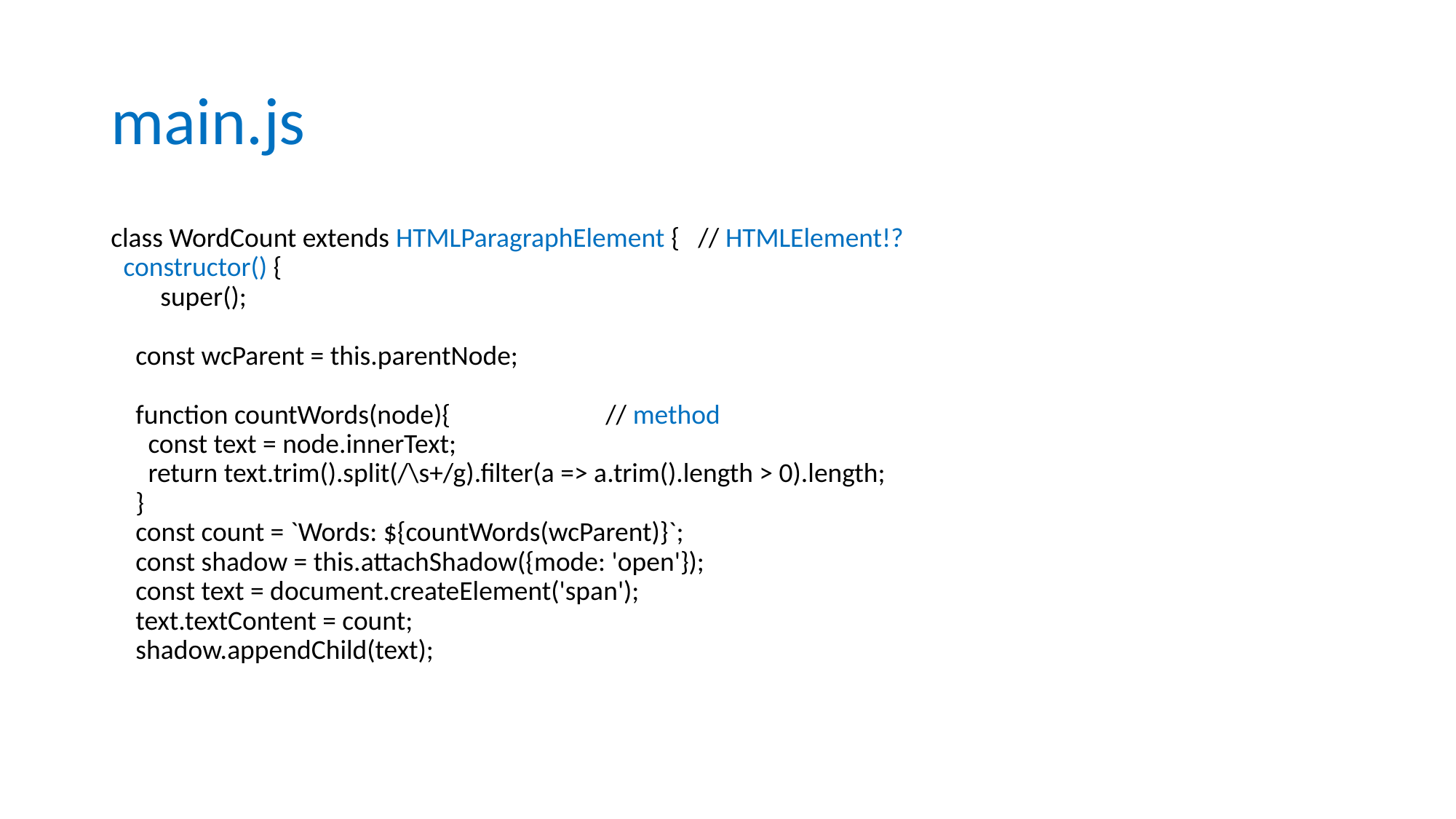

# main.js
class WordCount extends HTMLParagraphElement {   // HTMLElement!?
  constructor() {
        super();

    const wcParent = this.parentNode;

    function countWords(node){                         // method
      const text = node.innerText;
      return text.trim().split(/\s+/g).filter(a => a.trim().length > 0).length;
    }
    const count = `Words: ${countWords(wcParent)}`;
    const shadow = this.attachShadow({mode: 'open'});
    const text = document.createElement('span');
    text.textContent = count;
    shadow.appendChild(text);